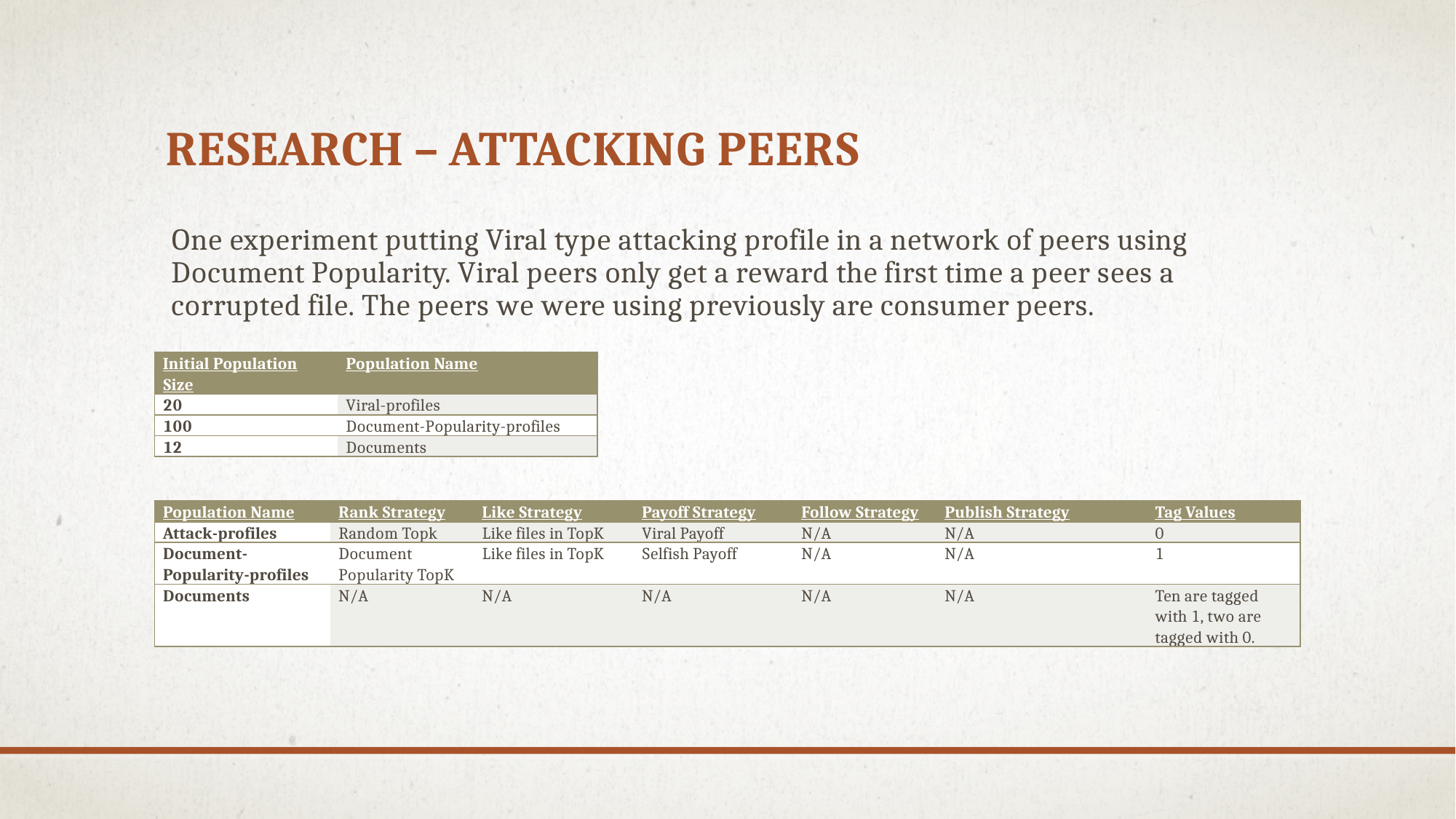

# Research – Attacking Peers
One experiment putting Viral type attacking profile in a network of peers using Document Popularity. Viral peers only get a reward the first time a peer sees a corrupted file. The peers we were using previously are consumer peers.
| Initial Population Size | Population Name |
| --- | --- |
| 20 | Viral-profiles |
| 100 | Document-Popularity-profiles |
| 12 | Documents |
| Population Name | Rank Strategy | Like Strategy | Payoff Strategy | Follow Strategy | Publish Strategy | Tag Values |
| --- | --- | --- | --- | --- | --- | --- |
| Attack-profiles | Random Topk | Like files in TopK | Viral Payoff | N/A | N/A | 0 |
| Document-Popularity-profiles | Document Popularity TopK | Like files in TopK | Selfish Payoff | N/A | N/A | 1 |
| Documents | N/A | N/A | N/A | N/A | N/A | Ten are tagged with 1, two are tagged with 0. |